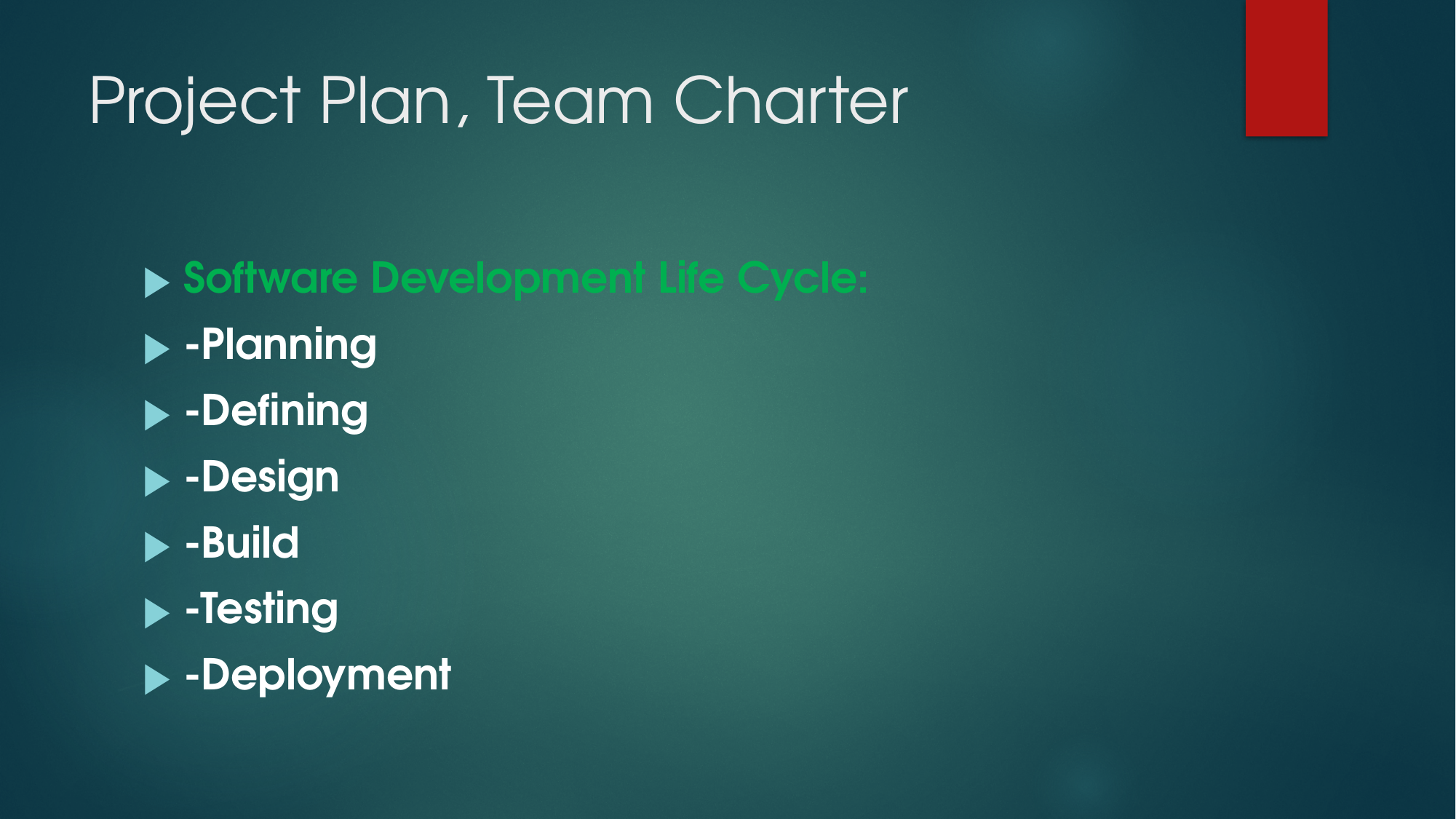

# Project Plan, Team Charter
Software Development Life Cycle:
-Planning
-Defining
-Design
-Build
-Testing
-Deployment